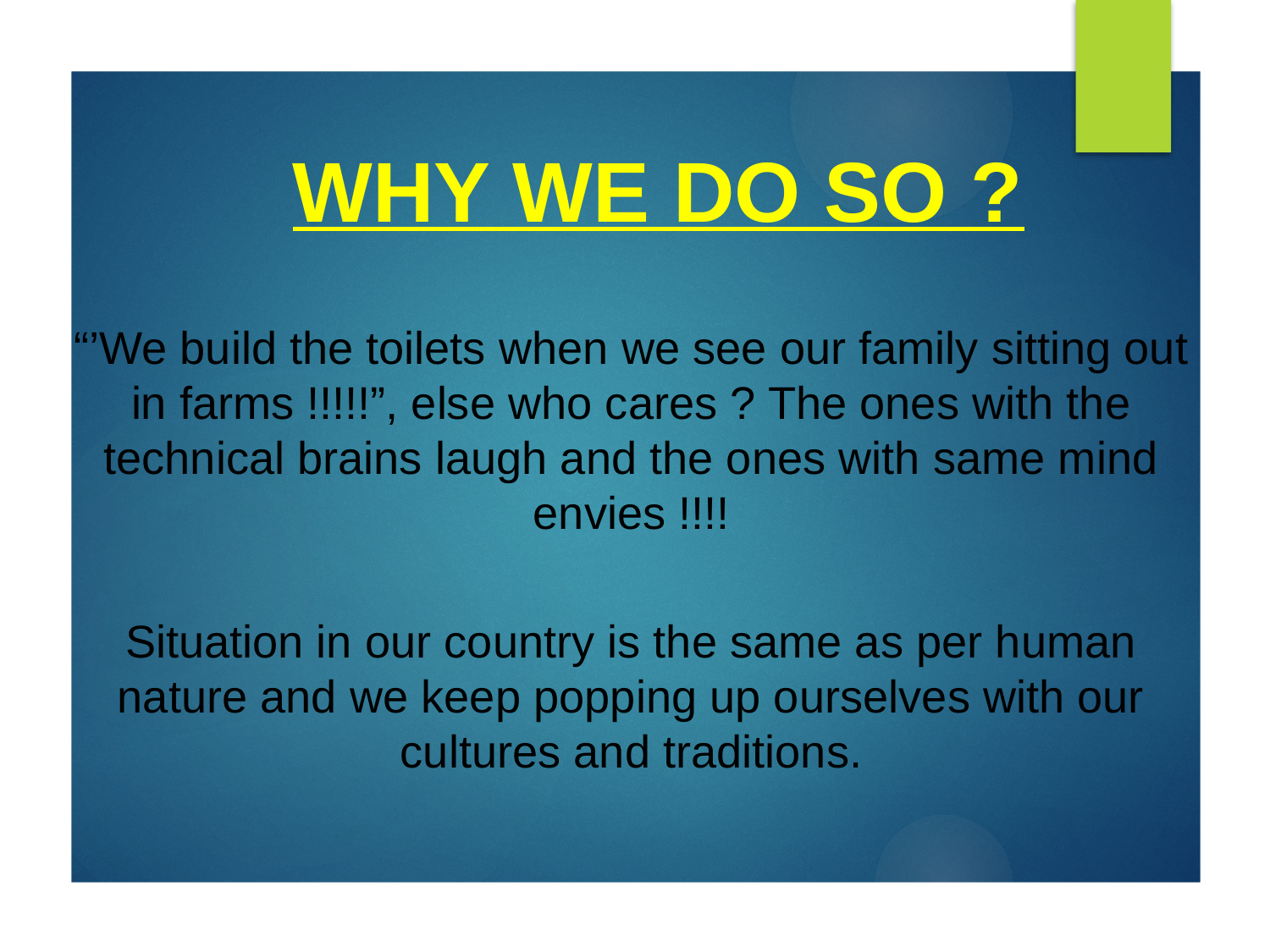

WHY WE DO SO ?

“’We build the toilets when we see our family sitting out in farms !!!!!”, else who cares ? The ones with the technical brains laugh and the ones with same mind envies !!!!

Situation in our country is the same as per human nature and we keep popping up ourselves with our cultures and traditions.